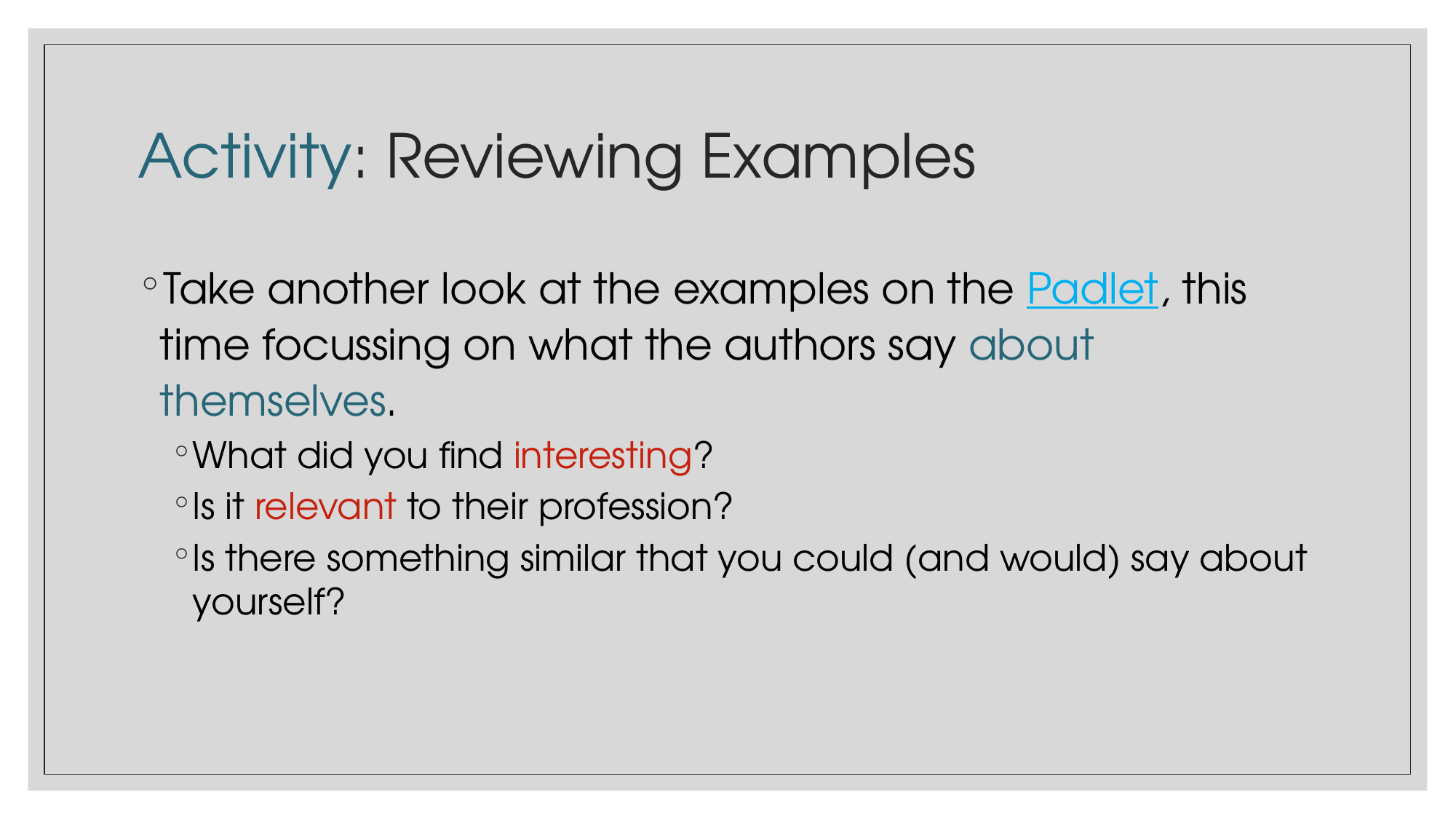

# Activity: Reviewing Examples
Take another look at the examples on the Padlet, this time focussing on what the authors say about themselves.
What did you find interesting?
Is it relevant to their profession?
Is there something similar that you could (and would) say about yourself?